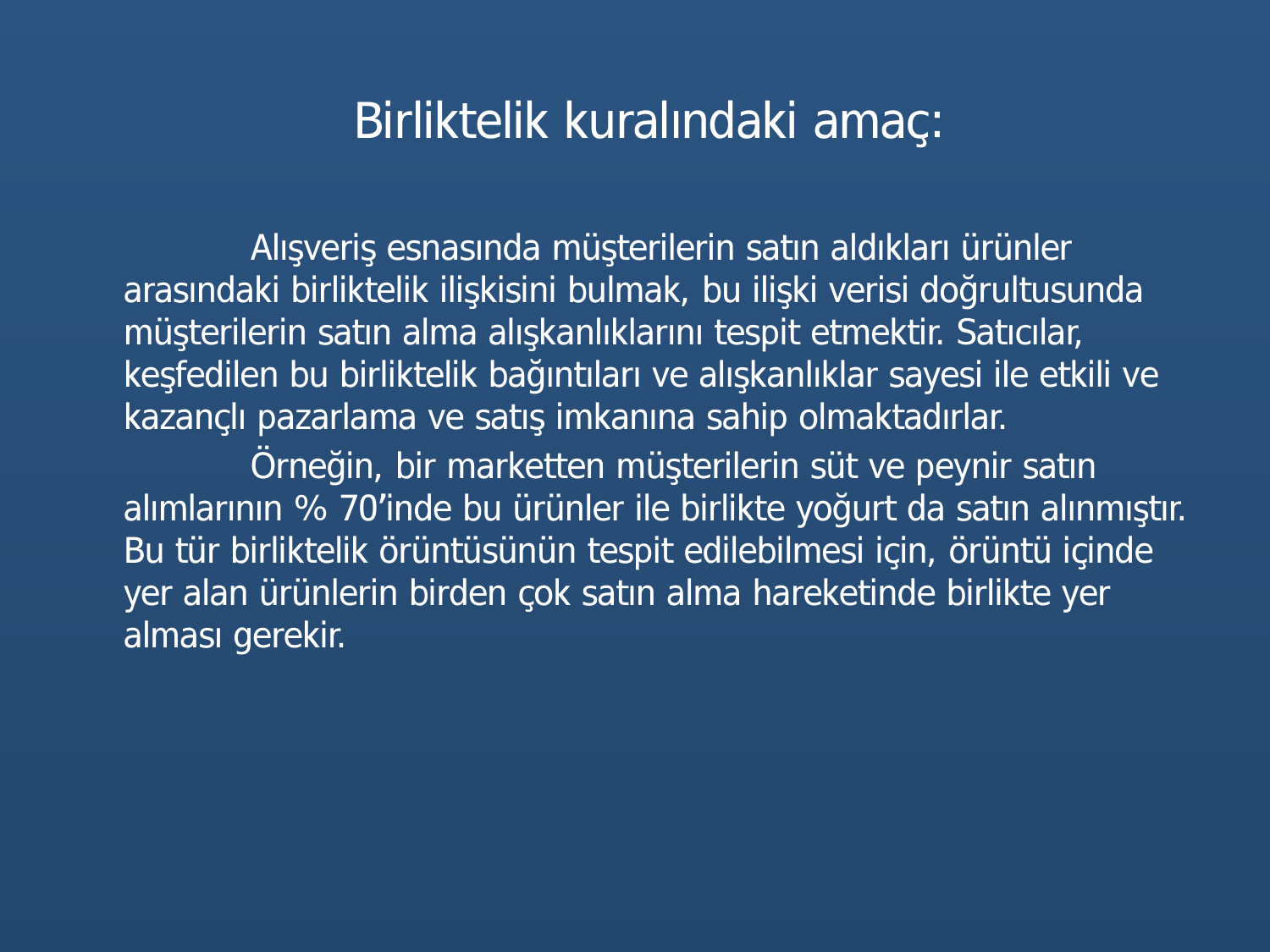

# Birliktelik kuralındaki amaç:
		Alışveriş esnasında müşterilerin satın aldıkları ürünler arasındaki birliktelik ilişkisini bulmak, bu ilişki verisi doğrultusunda müşterilerin satın alma alışkanlıklarını tespit etmektir. Satıcılar, keşfedilen bu birliktelik bağıntıları ve alışkanlıklar sayesi ile etkili ve kazançlı pazarlama ve satış imkanına sahip olmaktadırlar.
		Örneğin, bir marketten müşterilerin süt ve peynir satın alımlarının % 70’inde bu ürünler ile birlikte yoğurt da satın alınmıştır. Bu tür birliktelik örüntüsünün tespit edilebilmesi için, örüntü içinde yer alan ürünlerin birden çok satın alma hareketinde birlikte yer alması gerekir.